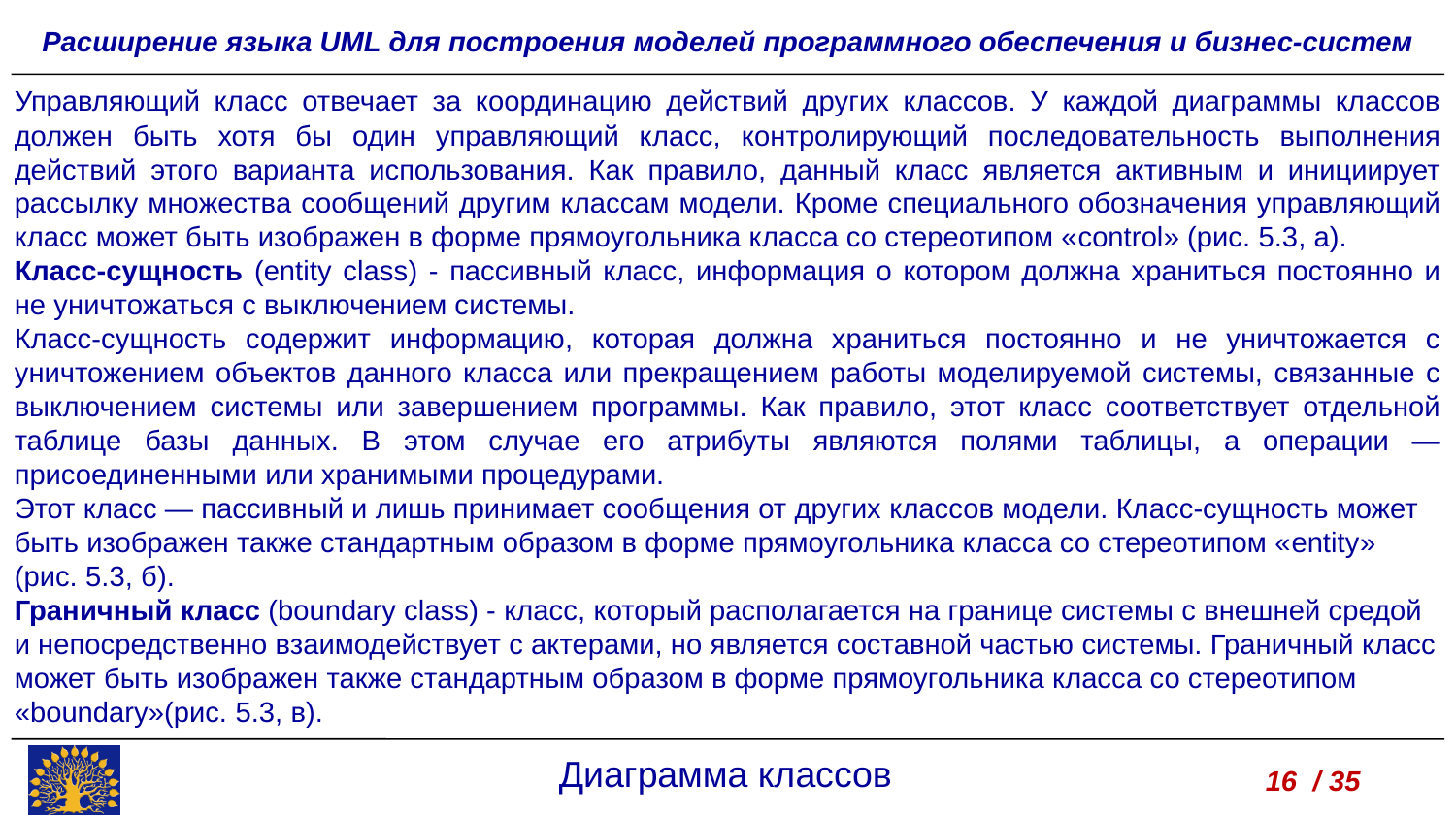

Расширение языка UML для построения моделей программного обеспечения и бизнес-систем
Управляющий класс отвечает за координацию действий других классов. У каждой диаграммы классов должен быть хотя бы один управляющий класс, контролирующий последовательность выполнения действий этого варианта использования. Как правило, данный класс является активным и инициирует рассылку множества сообщений другим классам модели. Кроме специального обозначения управляющий класс может быть изображен в форме прямоугольника класса со стереотипом «control» (рис. 5.3, а).
Класс-сущность (entity class) - пассивный класс, информация о котором должна храниться постоянно и не уничтожаться с выключением системы.
Класс-сущность содержит информацию, которая должна храниться постоянно и не уничтожается с уничтожением объектов данного класса или прекращением работы моделируемой системы, связанные с выключением системы или завершением программы. Как правило, этот класс соответствует отдельной таблице базы данных. В этом случае его атрибуты являются полями таблицы, а операции — присоединенными или хранимыми процедурами.
Этот класс — пассивный и лишь принимает сообщения от других классов модели. Класс-сущность может быть изображен также стандартным образом в форме прямоугольника класса со стереотипом «entity» (рис. 5.3, б).
Граничный класс (boundary class) - класс, который располагается на границе системы с внешней средой и непосредственно взаимодействует с актерами, но является составной частью системы. Граничный класс может быть изображен также стандартным образом в форме прямоугольника класса со стереотипом «boundary»(рис. 5.3, в).